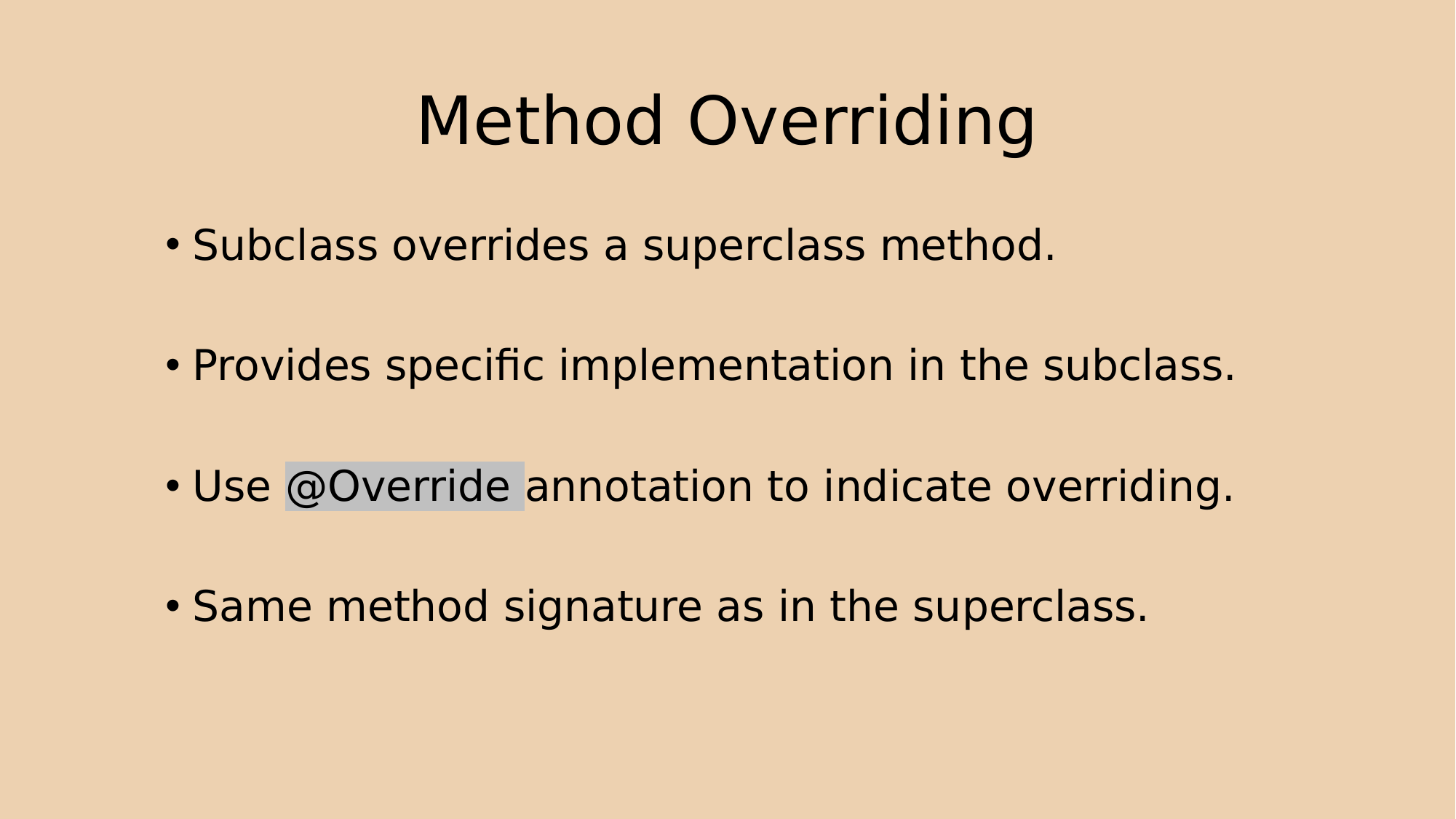

# Method Overriding
Subclass overrides a superclass method.

Provides specific implementation in the subclass.

Use @Override annotation to indicate overriding.

Same method signature as in the superclass.